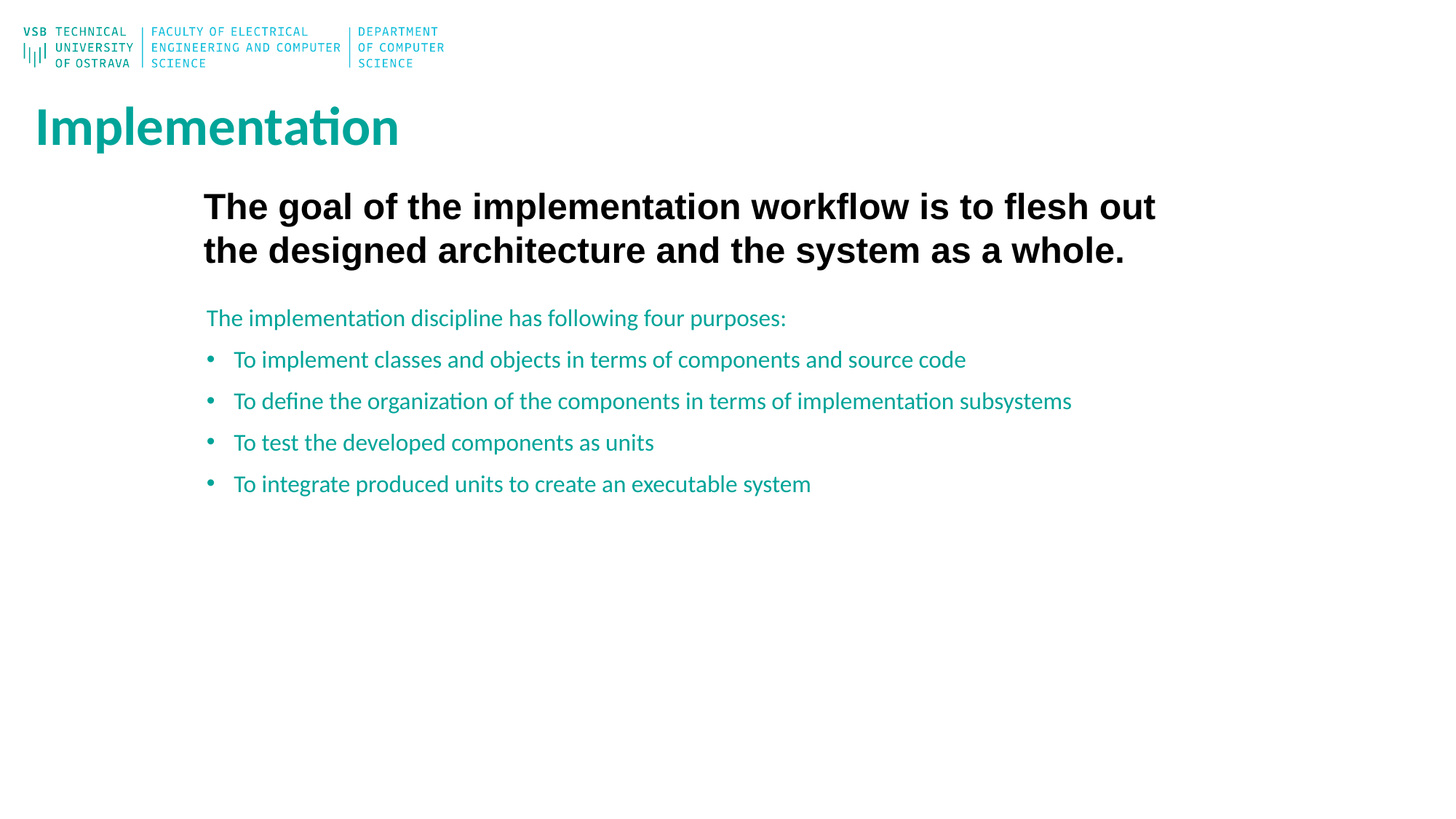

# Implementation
The goal of the implementation workflow is to flesh out the designed architecture and the system as a whole.
The implementation discipline has following four purposes:
To implement classes and objects in terms of components and source code
To define the organization of the components in terms of implementation subsystems
To test the developed components as units
To integrate produced units to create an executable system